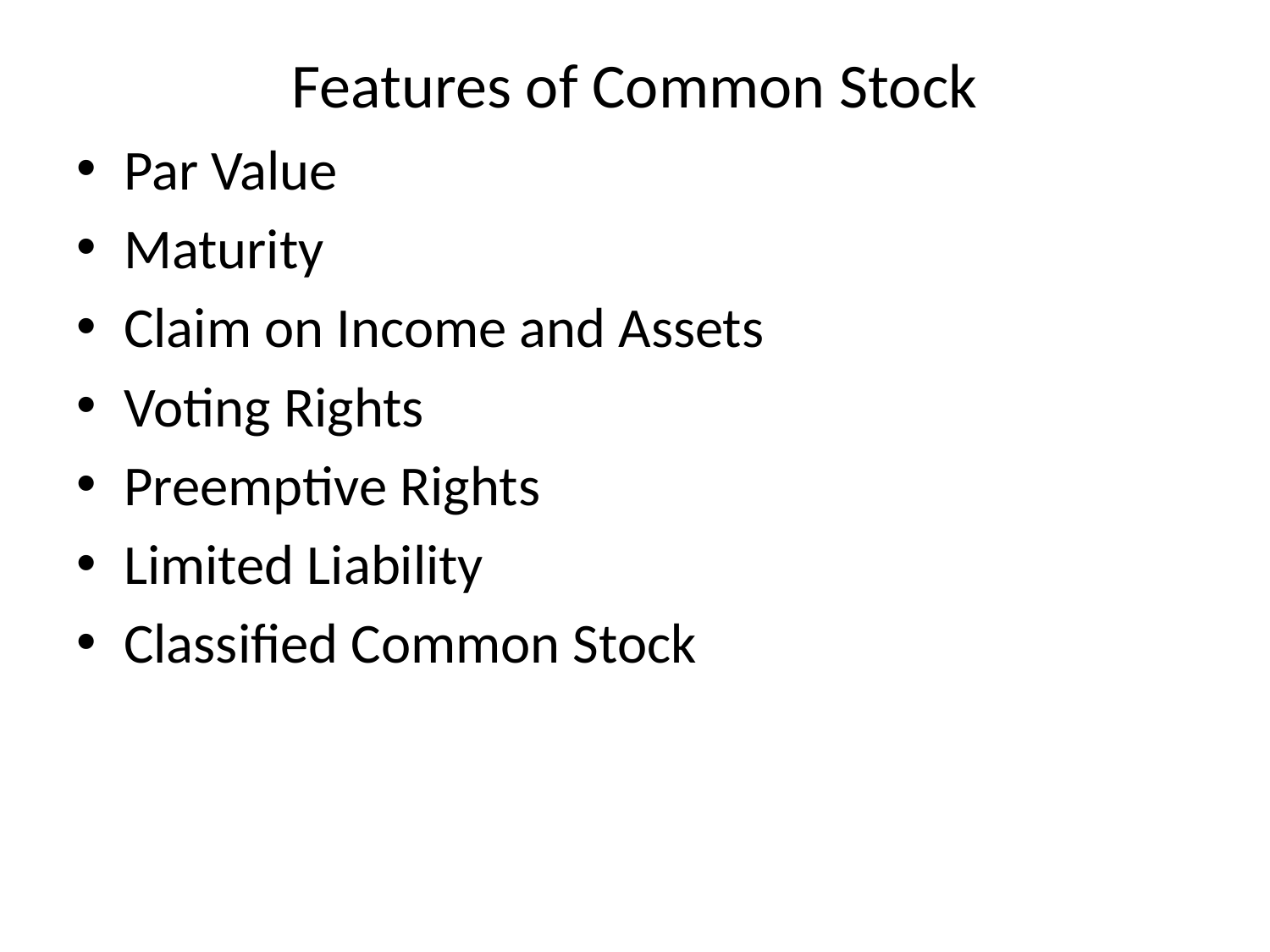

# Features of Common Stock
Par Value
Maturity
Claim on Income and Assets
Voting Rights
Preemptive Rights
Limited Liability
Classified Common Stock